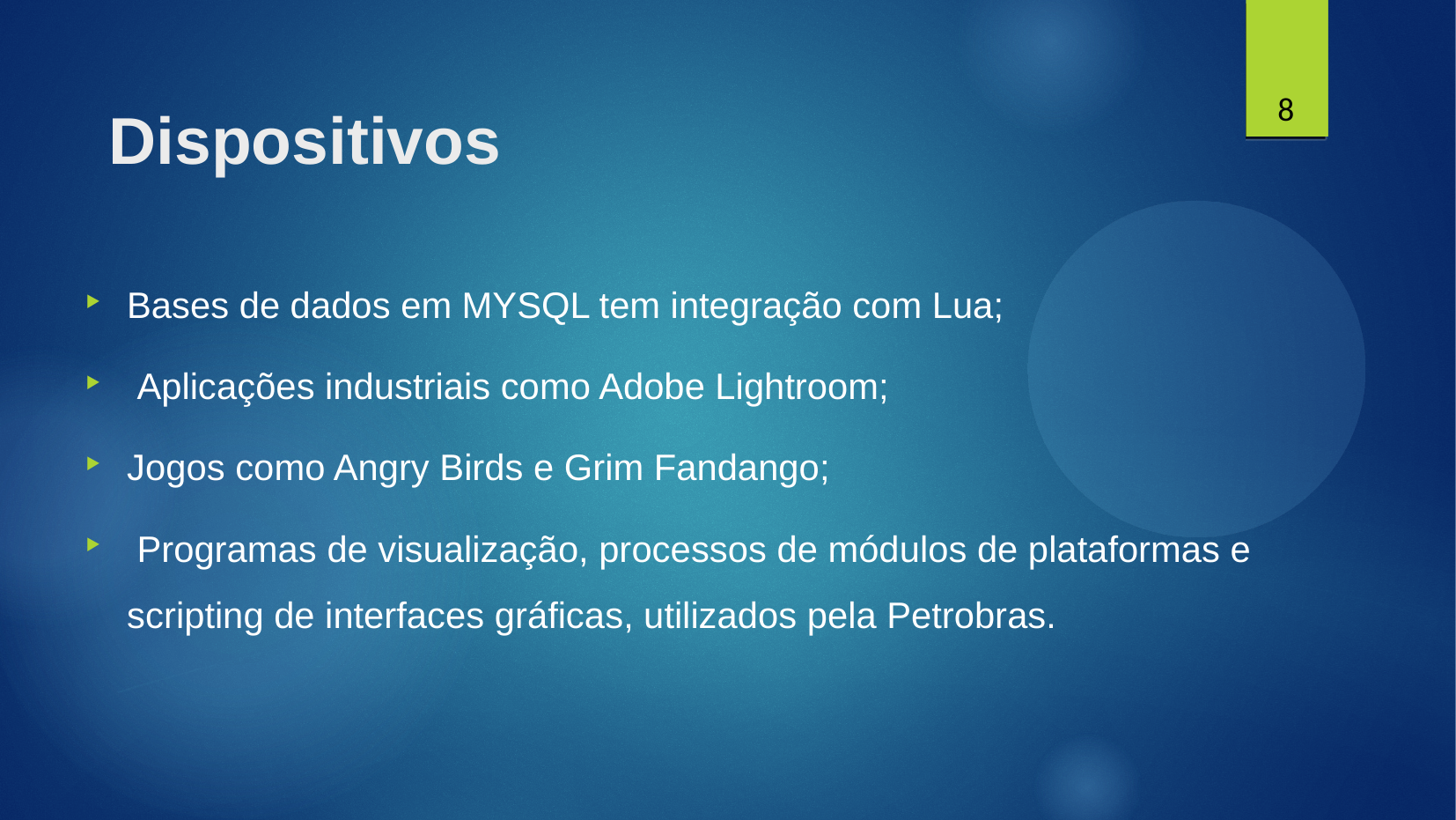

8
Dispositivos
Bases de dados em MYSQL tem integração com Lua;
 Aplicações industriais como Adobe Lightroom;
Jogos como Angry Birds e Grim Fandango;
 Programas de visualização, processos de módulos de plataformas e scripting de interfaces gráficas, utilizados pela Petrobras.